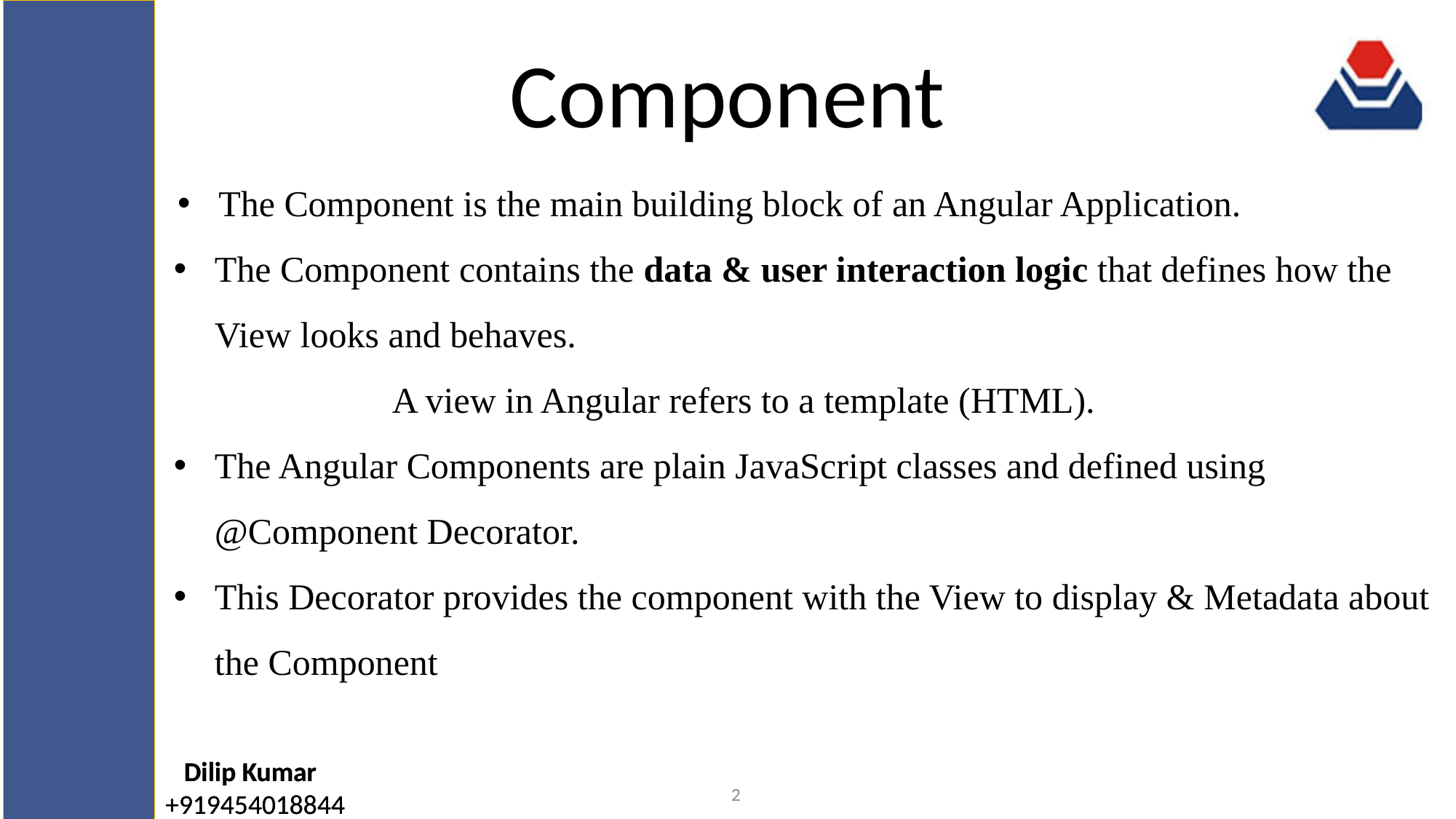

# Component
The Component is the main building block of an Angular Application.
The Component contains the data & user interaction logic that defines how the View looks and behaves.
		A view in Angular refers to a template (HTML).
The Angular Components are plain JavaScript classes and defined using @Component Decorator.
This Decorator provides the component with the View to display & Metadata about the Component

2